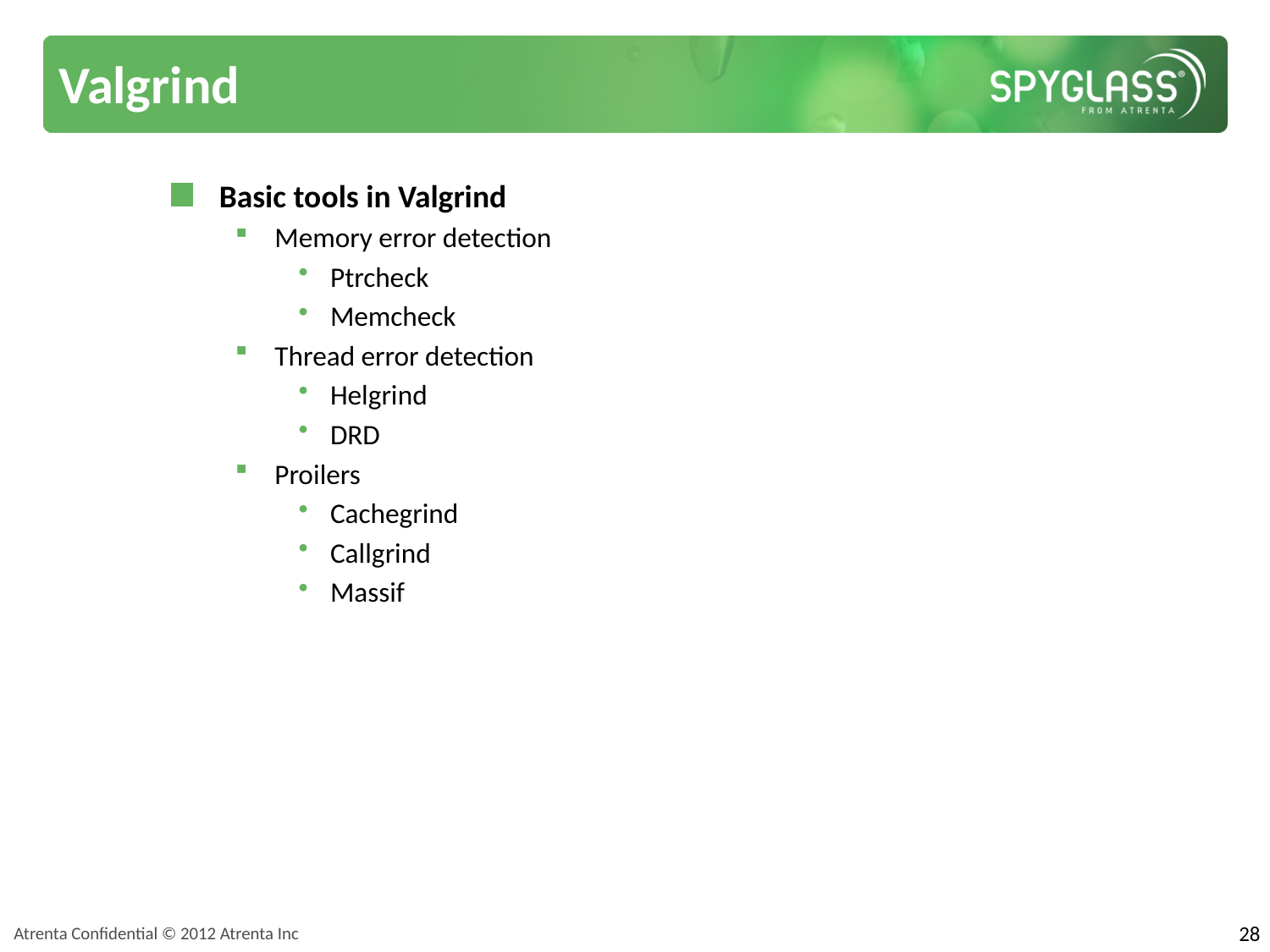

# Valgrind
Basic tools in Valgrind
Memory error detection
Ptrcheck
Memcheck
Thread error detection
Helgrind
DRD
Proilers
Cachegrind
Callgrind
Massif